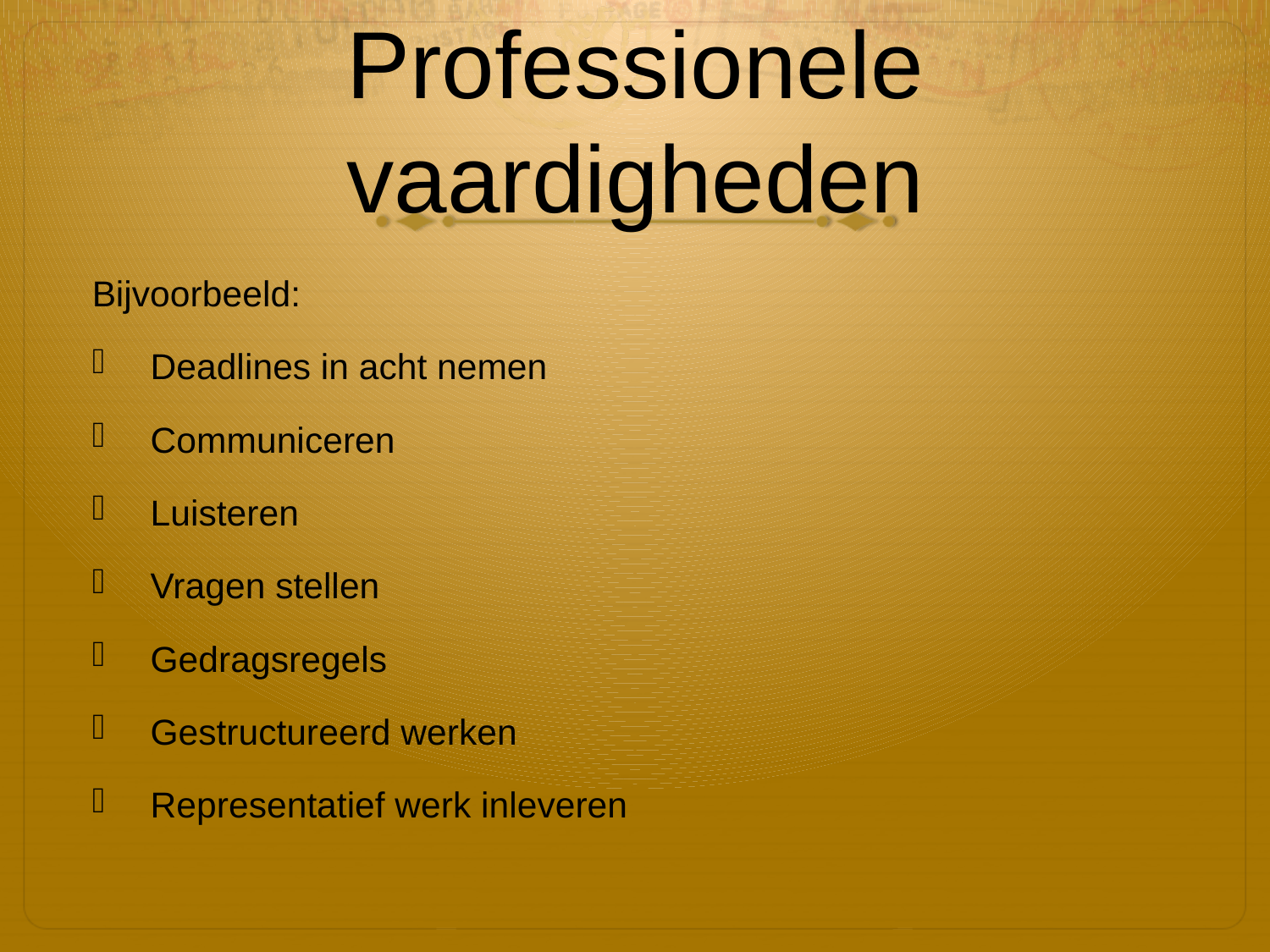

# Professionele vaardigheden
Bijvoorbeeld:
Deadlines in acht nemen
Communiceren
Luisteren
Vragen stellen
Gedragsregels
Gestructureerd werken
Representatief werk inleveren